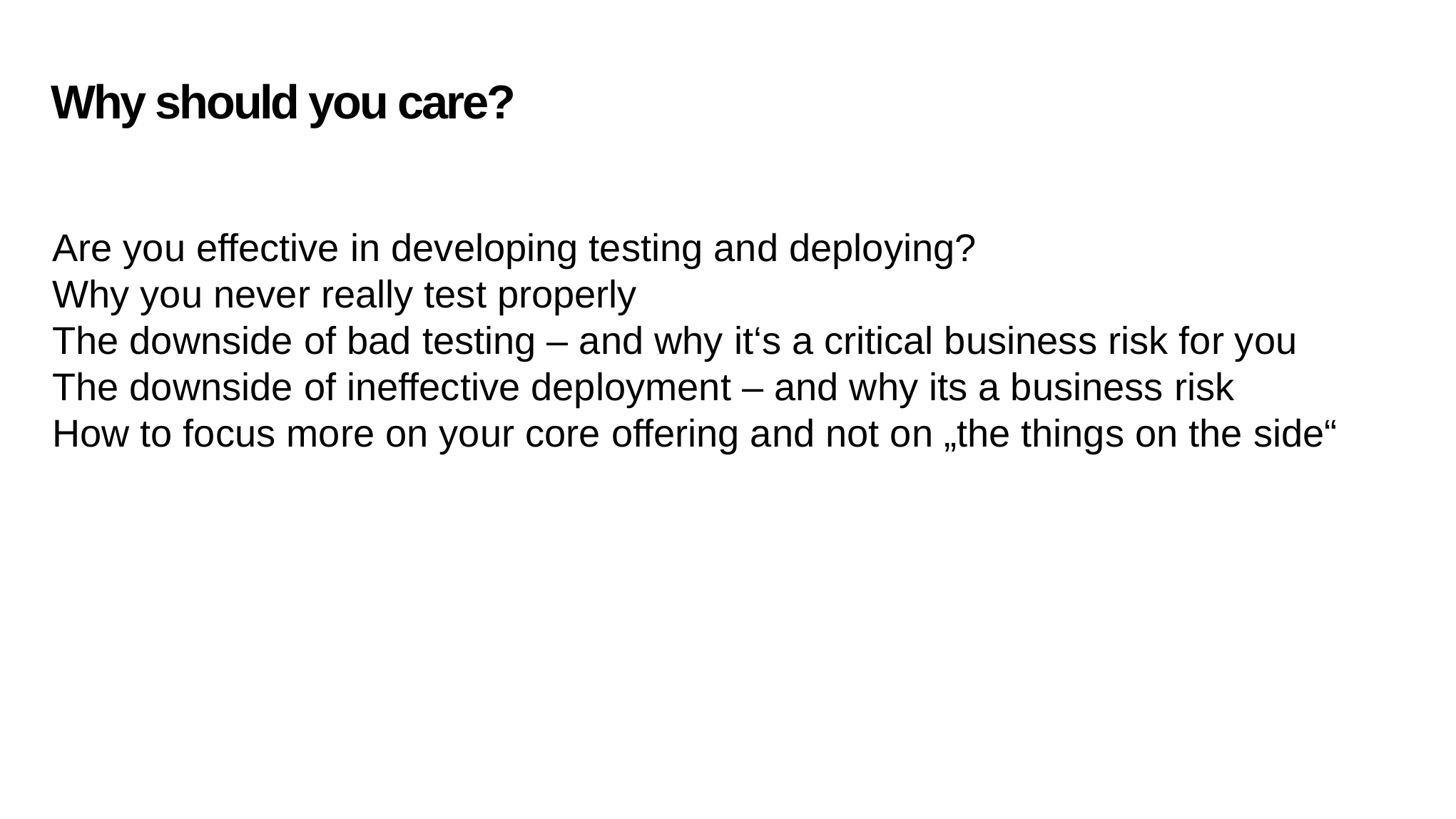

# Why should you care?
Are you effective in developing testing and deploying?
Why you never really test properly
The downside of bad testing – and why it‘s a critical business risk for you
The downside of ineffective deployment – and why its a business risk
How to focus more on your core offering and not on „the things on the side“